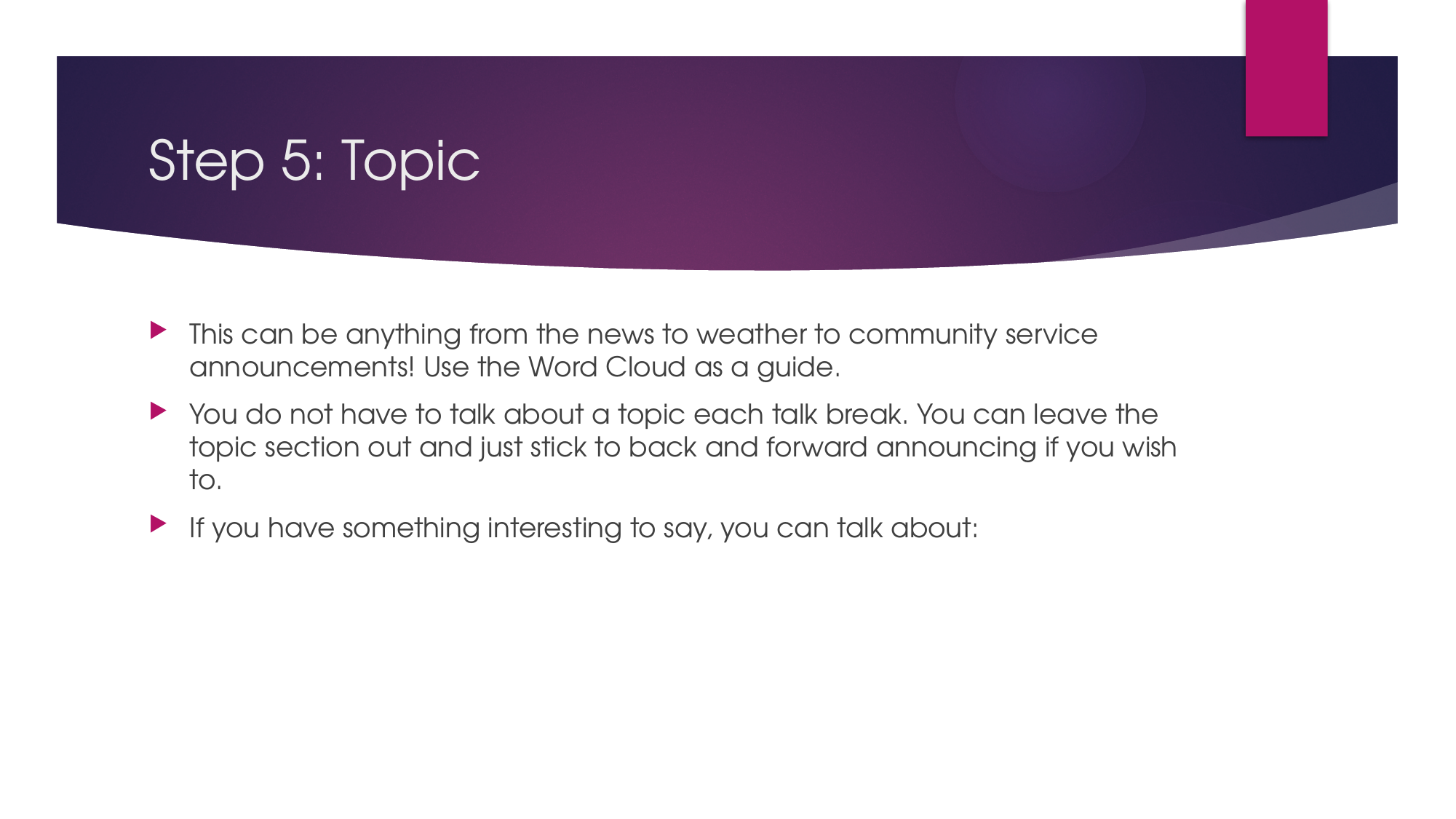

# Step 5: Topic
This can be anything from the news to weather to community service announcements! Use the Word Cloud as a guide.
You do not have to talk about a topic each talk break. You can leave the topic section out and just stick to back and forward announcing if you wish to.
If you have something interesting to say, you can talk about: